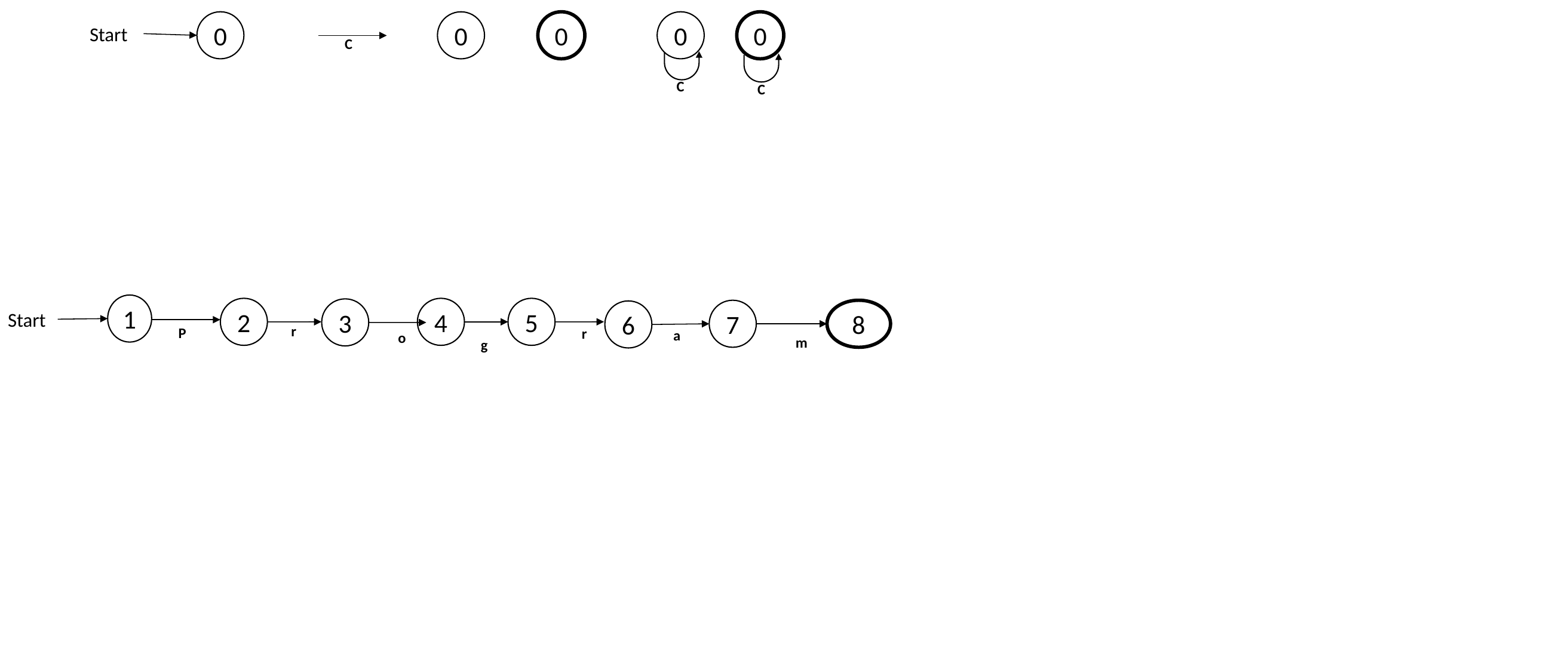

0
Start
0
0

C
0

C
0
C
1
Start
2
4
5
3
7
8
6
r
P
r
a
g

o
m